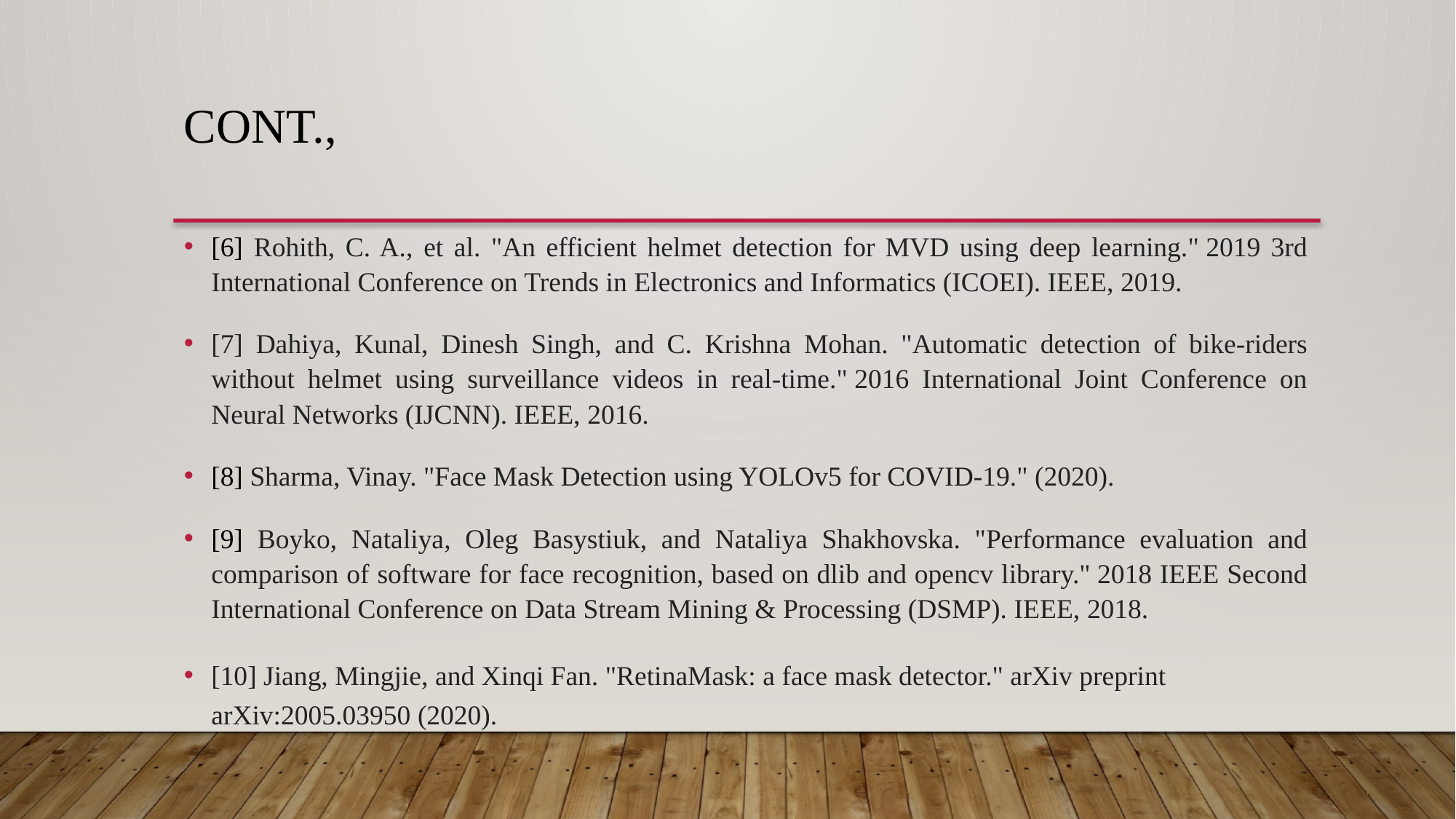

# Cont.,
[6] Rohith, C. A., et al. "An efficient helmet detection for MVD using deep learning." 2019 3rd International Conference on Trends in Electronics and Informatics (ICOEI). IEEE, 2019.
[7] Dahiya, Kunal, Dinesh Singh, and C. Krishna Mohan. "Automatic detection of bike-riders without helmet using surveillance videos in real-time." 2016 International Joint Conference on Neural Networks (IJCNN). IEEE, 2016.
[8] Sharma, Vinay. "Face Mask Detection using YOLOv5 for COVID-19." (2020).
[9] Boyko, Nataliya, Oleg Basystiuk, and Nataliya Shakhovska. "Performance evaluation and comparison of software for face recognition, based on dlib and opencv library." 2018 IEEE Second International Conference on Data Stream Mining & Processing (DSMP). IEEE, 2018.
[10] Jiang, Mingjie, and Xinqi Fan. "RetinaMask: a face mask detector." arXiv preprint arXiv:2005.03950 (2020).